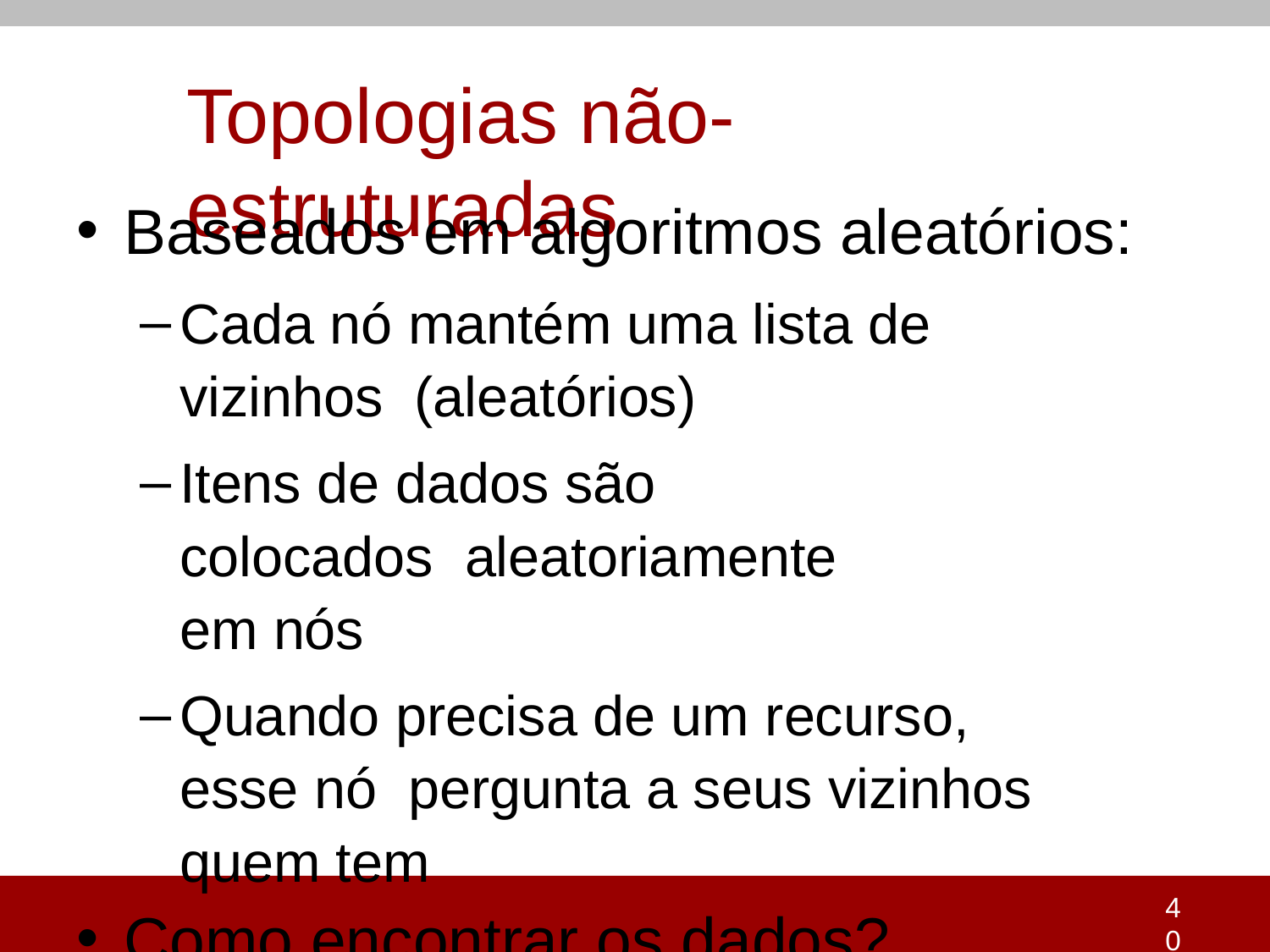

# Topologias não-estruturadas
Baseados em algoritmos aleatórios:
Cada nó mantém uma lista de vizinhos  (aleatórios)
Itens de dados são colocados  aleatoriamente em nós
Quando precisa de um recurso, esse nó  pergunta a seus vizinhos quem tem
Como encontrar os dados?
Inundar a rede com uma busca (flooding)
40